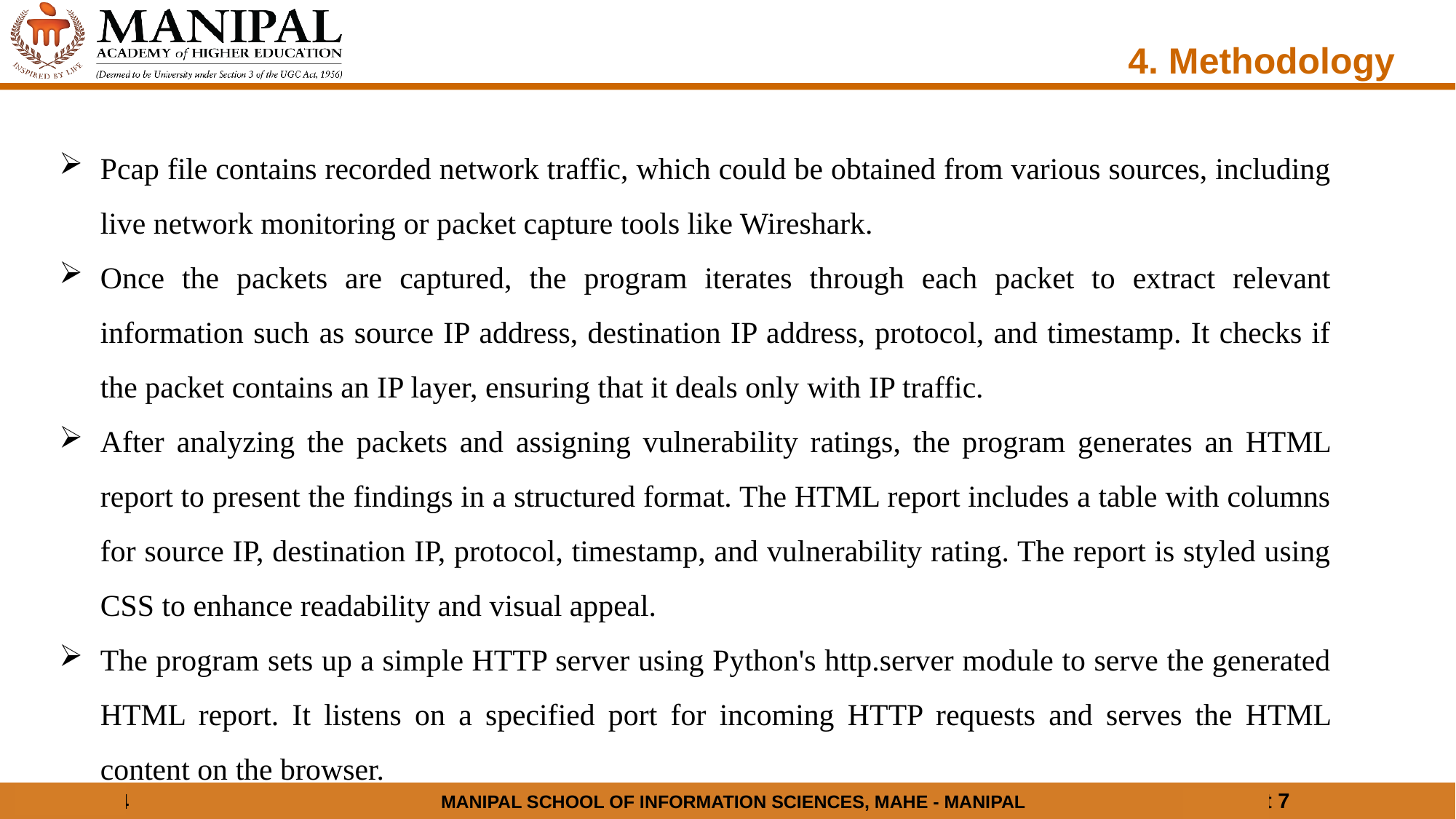

4. Methodology
Pcap file contains recorded network traffic, which could be obtained from various sources, including live network monitoring or packet capture tools like Wireshark.
Once the packets are captured, the program iterates through each packet to extract relevant information such as source IP address, destination IP address, protocol, and timestamp. It checks if the packet contains an IP layer, ensuring that it deals only with IP traffic.
After analyzing the packets and assigning vulnerability ratings, the program generates an HTML report to present the findings in a structured format. The HTML report includes a table with columns for source IP, destination IP, protocol, timestamp, and vulnerability rating. The report is styled using CSS to enhance readability and visual appeal.
The program sets up a simple HTTP server using Python's http.server module to serve the generated HTML report. It listens on a specified port for incoming HTTP requests and serves the HTML content on the browser.